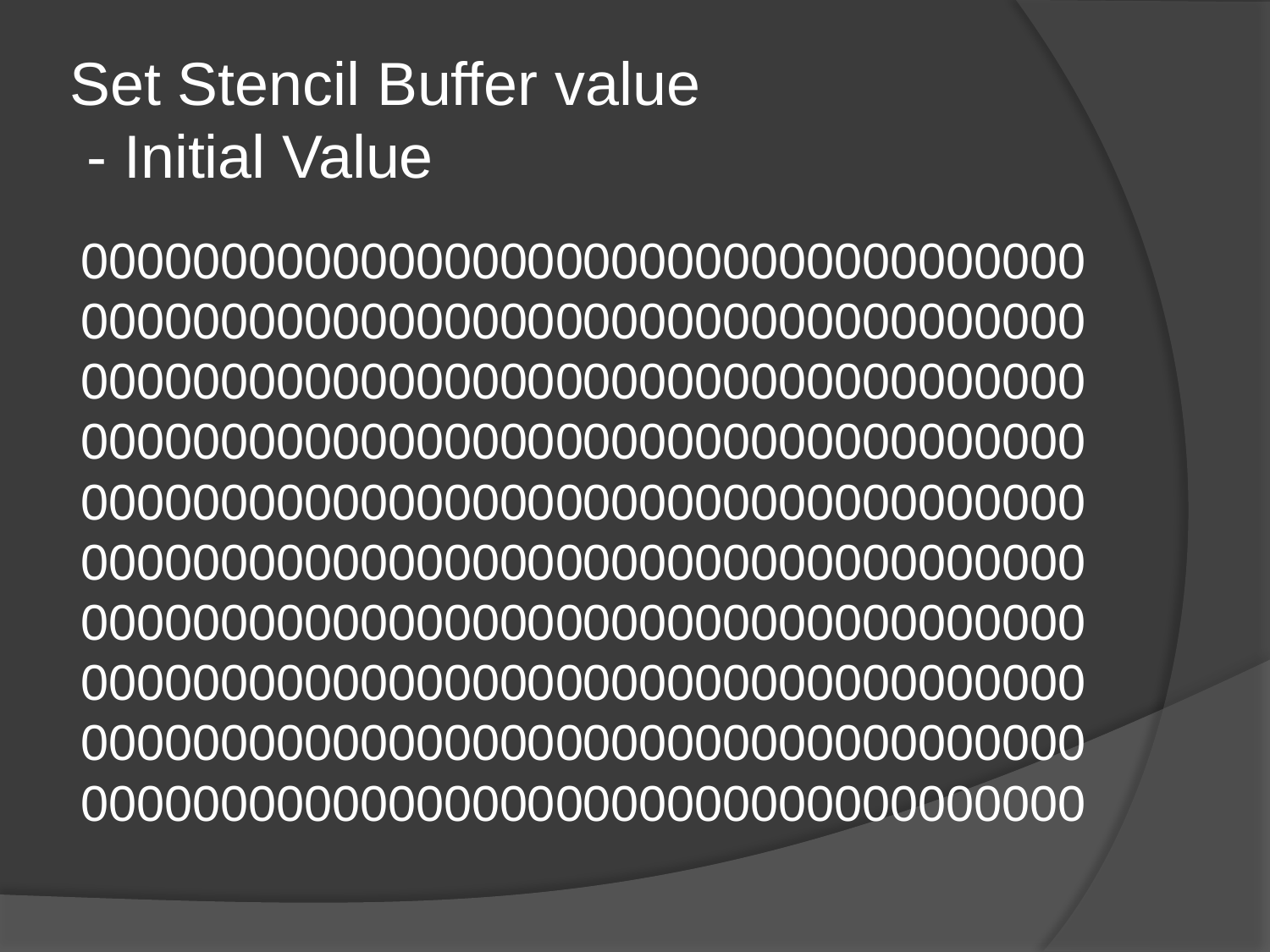

# Set Stencil Buffer value - Initial Value
000000000000000000000000000000000000000000000000000000000000000000000000000000000000000000000000000000000000000000000000000000000000000000000000000000000000000000000000000000000000000000000000000000000000000000000000000000000000000000000000000000000000000000000000000000000000000000000000000000000000000000000000000000000000000000000000000000000000000000000000